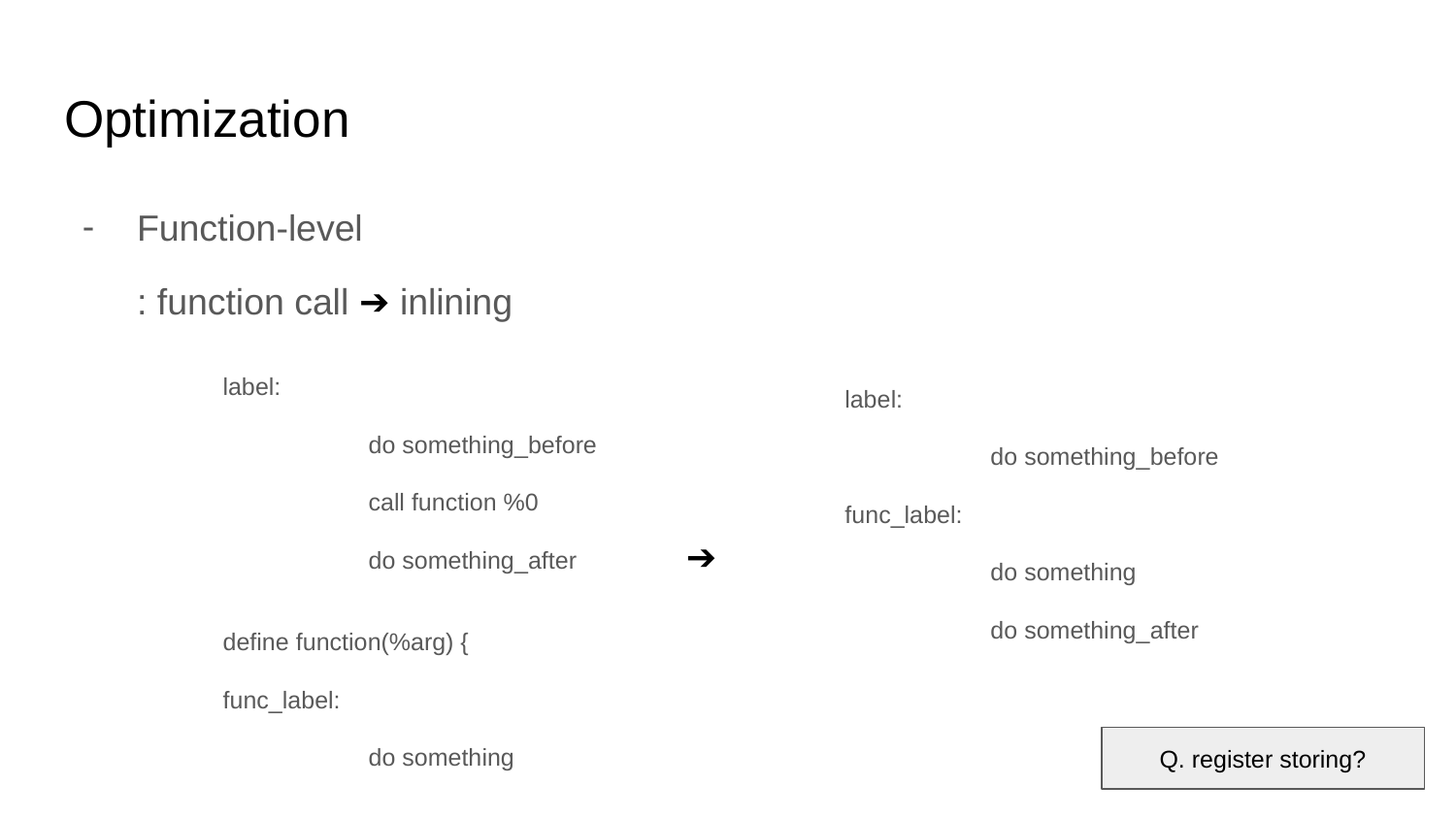

# Optimization
Function-level
: function call ➔ inlining

label:
	do something_before
	call function %0
	do something_after
label:
	do something_before
func_label:
	do something
	do something_after
➔
define function(%arg) {
func_label:
	do something
Q. register storing?